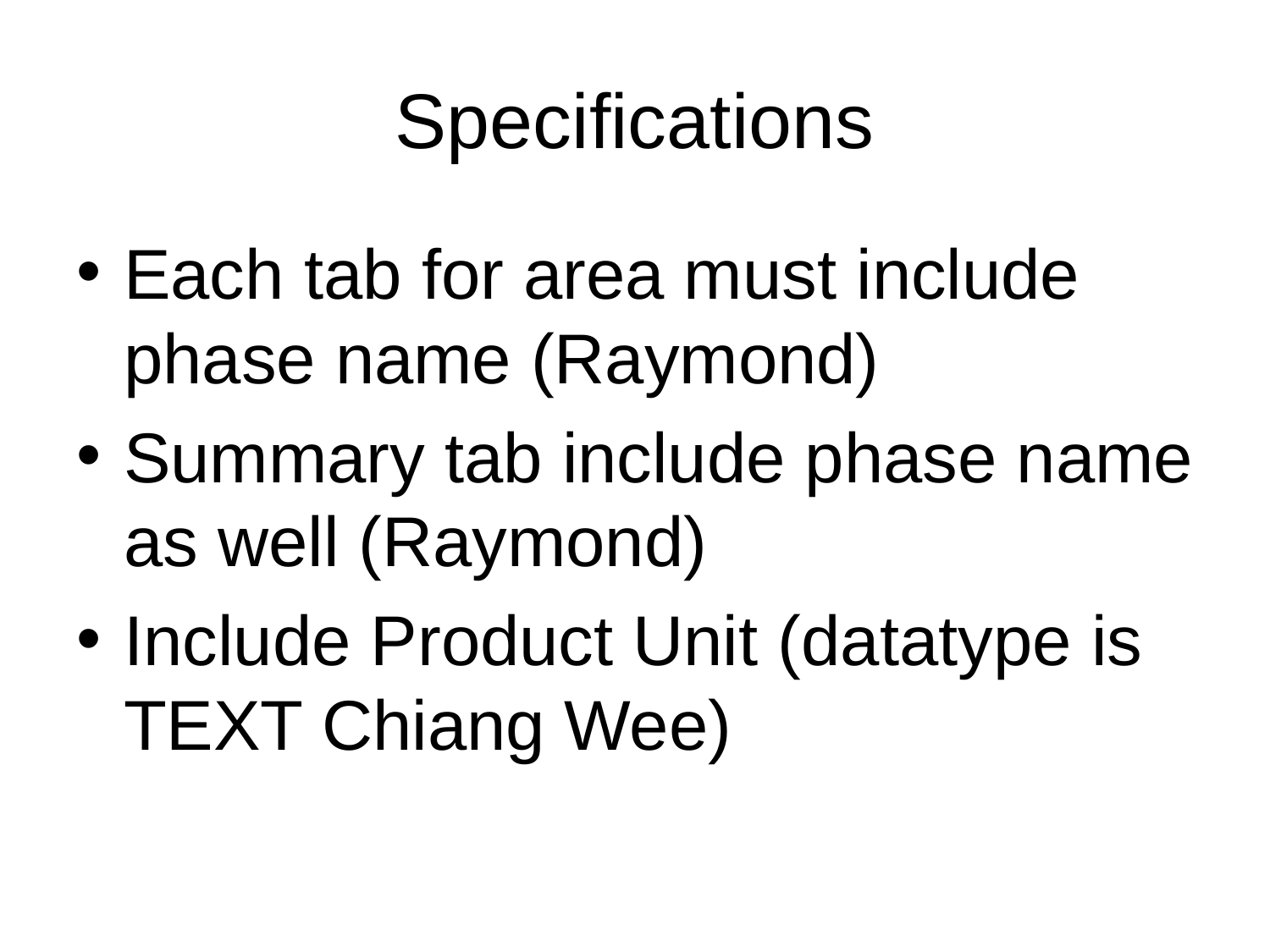

# Specifications
Each tab for area must include phase name (Raymond)
Summary tab include phase name as well (Raymond)
Include Product Unit (datatype is TEXT Chiang Wee)